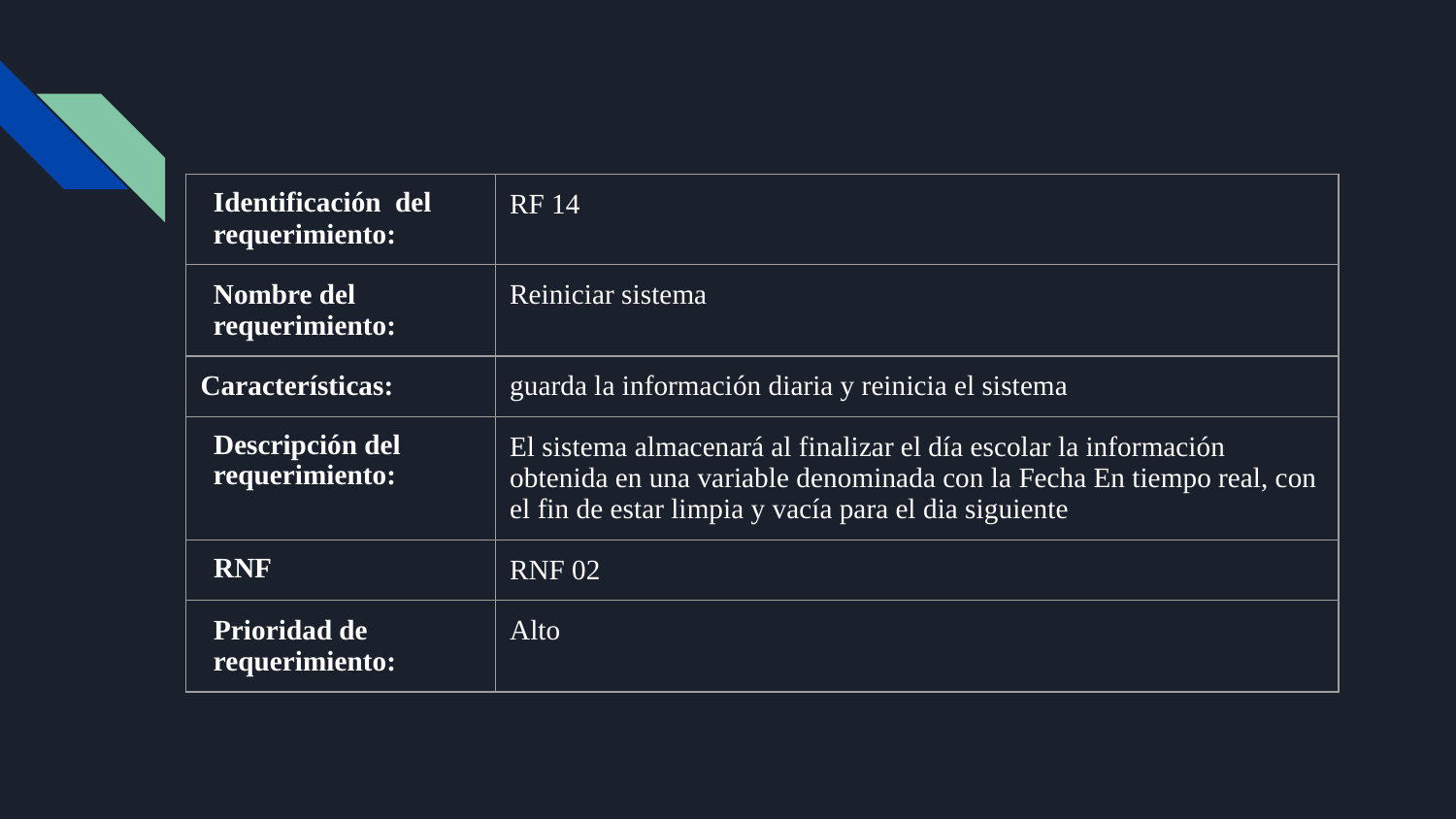

| Identificación del requerimiento: | RF 14 |
| --- | --- |
| Nombre del requerimiento: | Reiniciar sistema |
| Características: | guarda la información diaria y reinicia el sistema |
| Descripción del requerimiento: | El sistema almacenará al finalizar el día escolar la información obtenida en una variable denominada con la Fecha En tiempo real, con el fin de estar limpia y vacía para el dia siguiente |
| RNF | RNF 02 |
| Prioridad de requerimiento: | Alto |